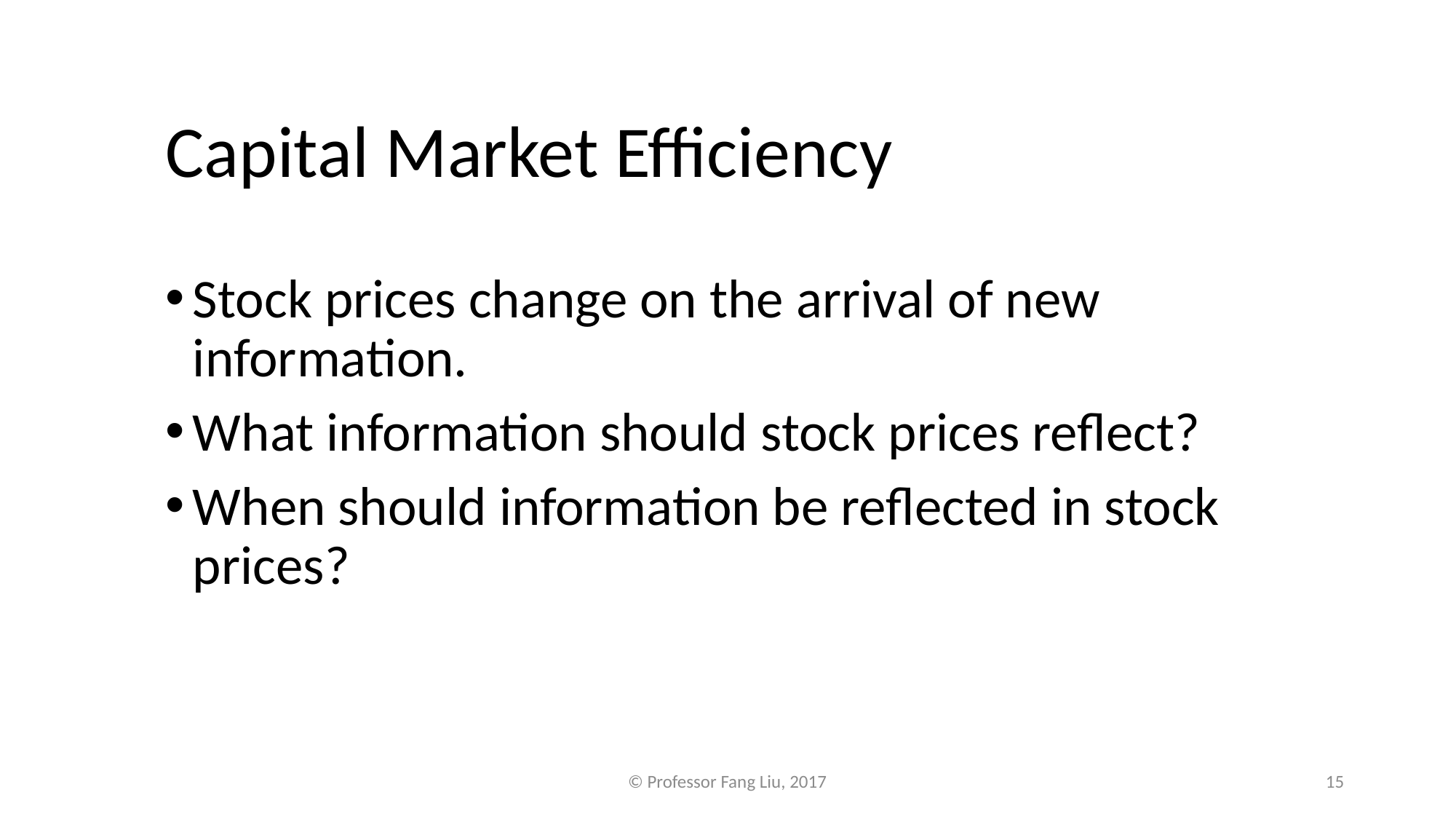

Capital Market Efficiency
Stock prices change on the arrival of new information.
What information should stock prices reflect?
When should information be reflected in stock prices?
© Professor Fang Liu, 2017
15